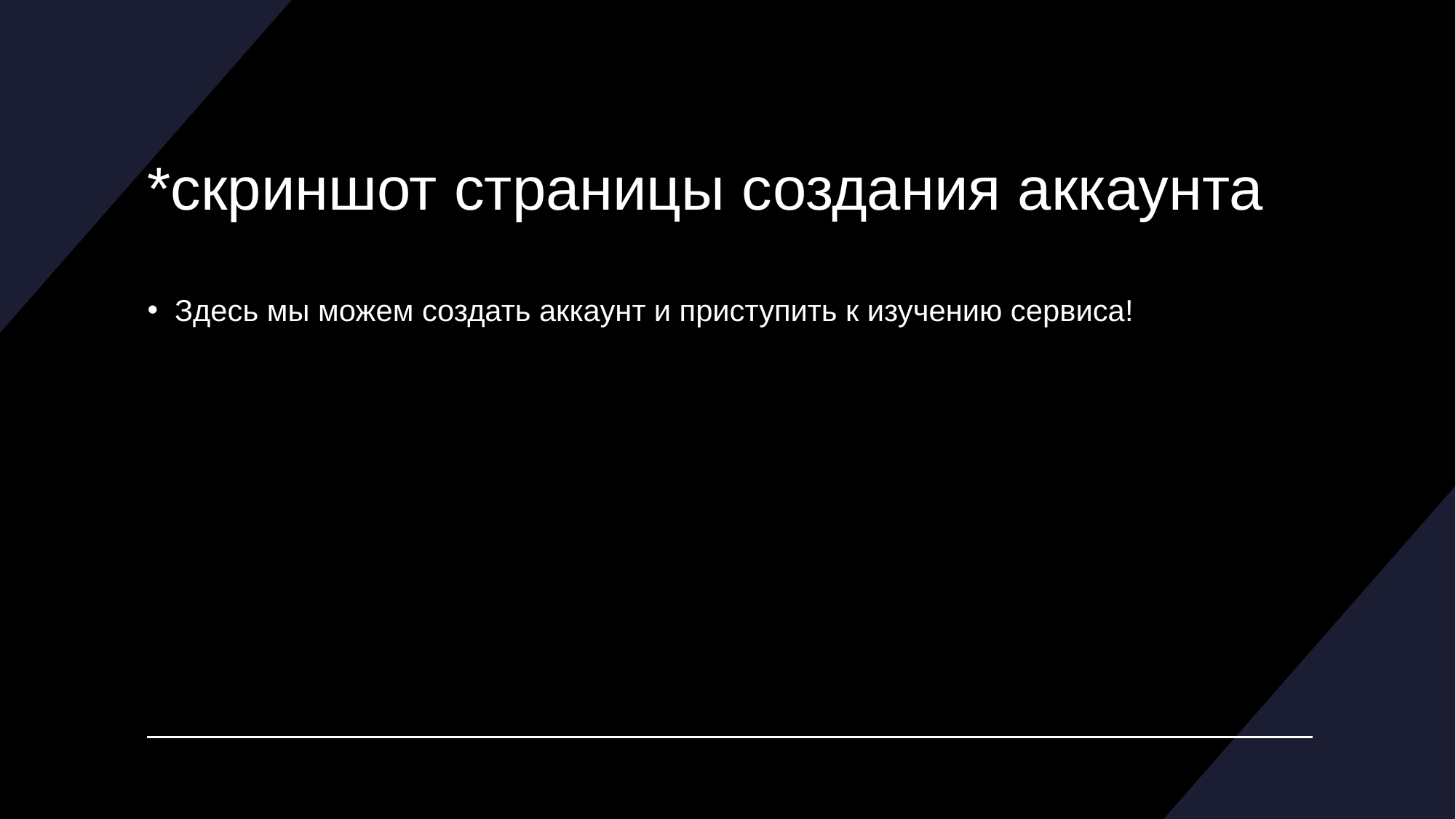

# *скриншот страницы создания аккаунта
Здесь мы можем создать аккаунт и приступить к изучению сервиса!